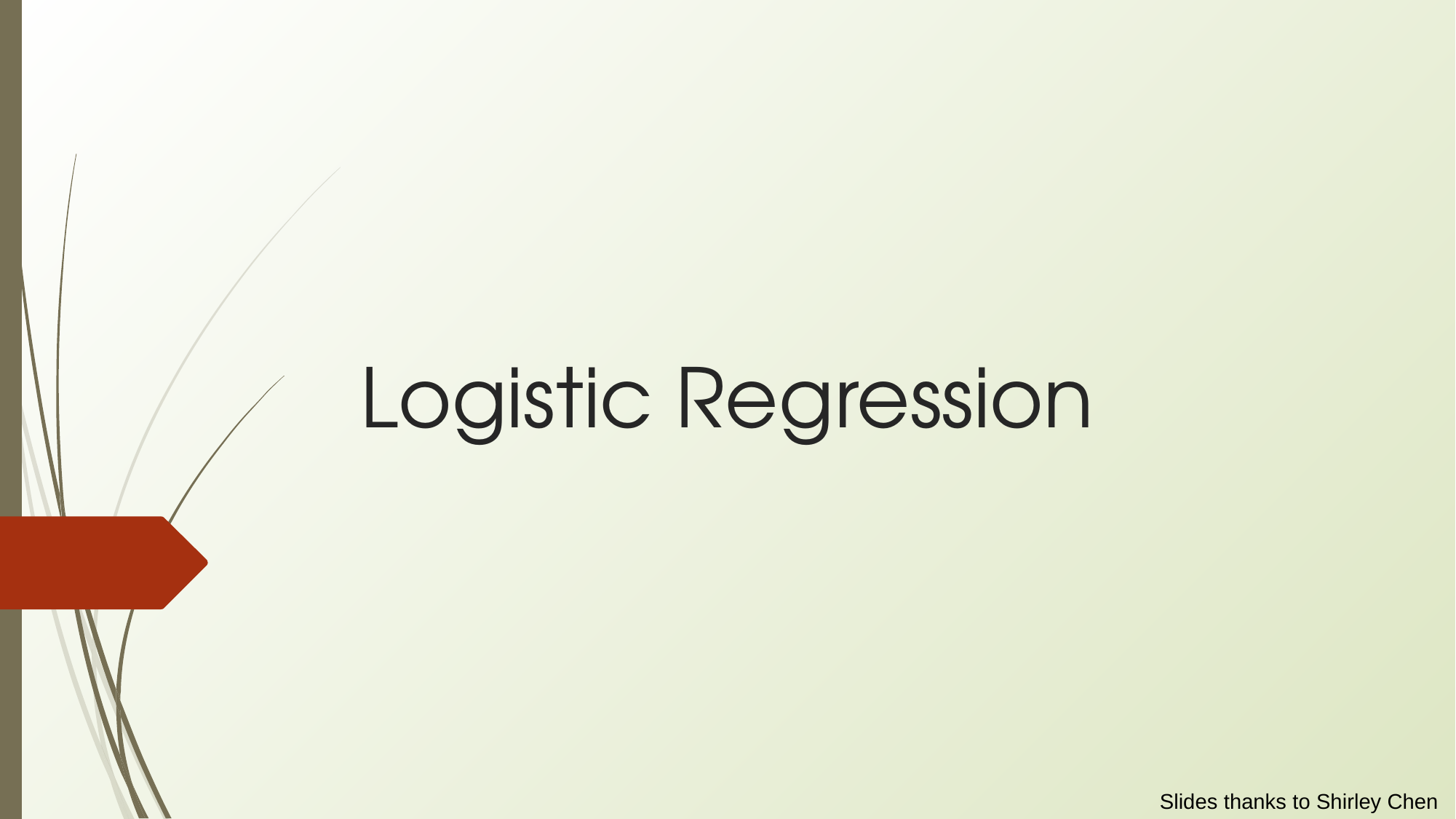

# Logistic Regression
Slides thanks to Shirley Chen